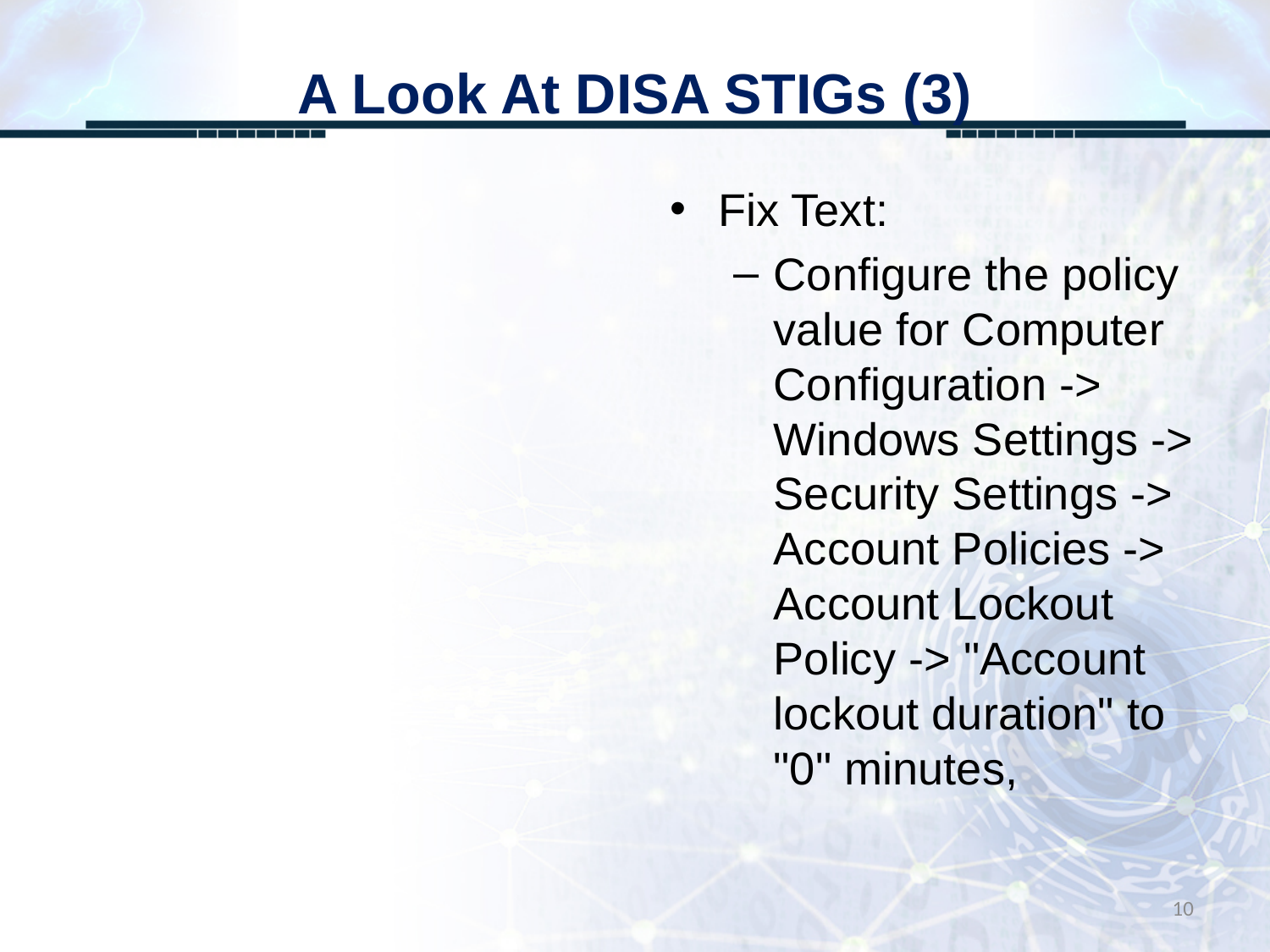

# A Look At DISA STIGs (3)
Fix Text:
Configure the policy value for Computer Configuration -> Windows Settings -> Security Settings -> Account Policies -> Account Lockout Policy -> "Account lockout duration" to "0" minutes,
10